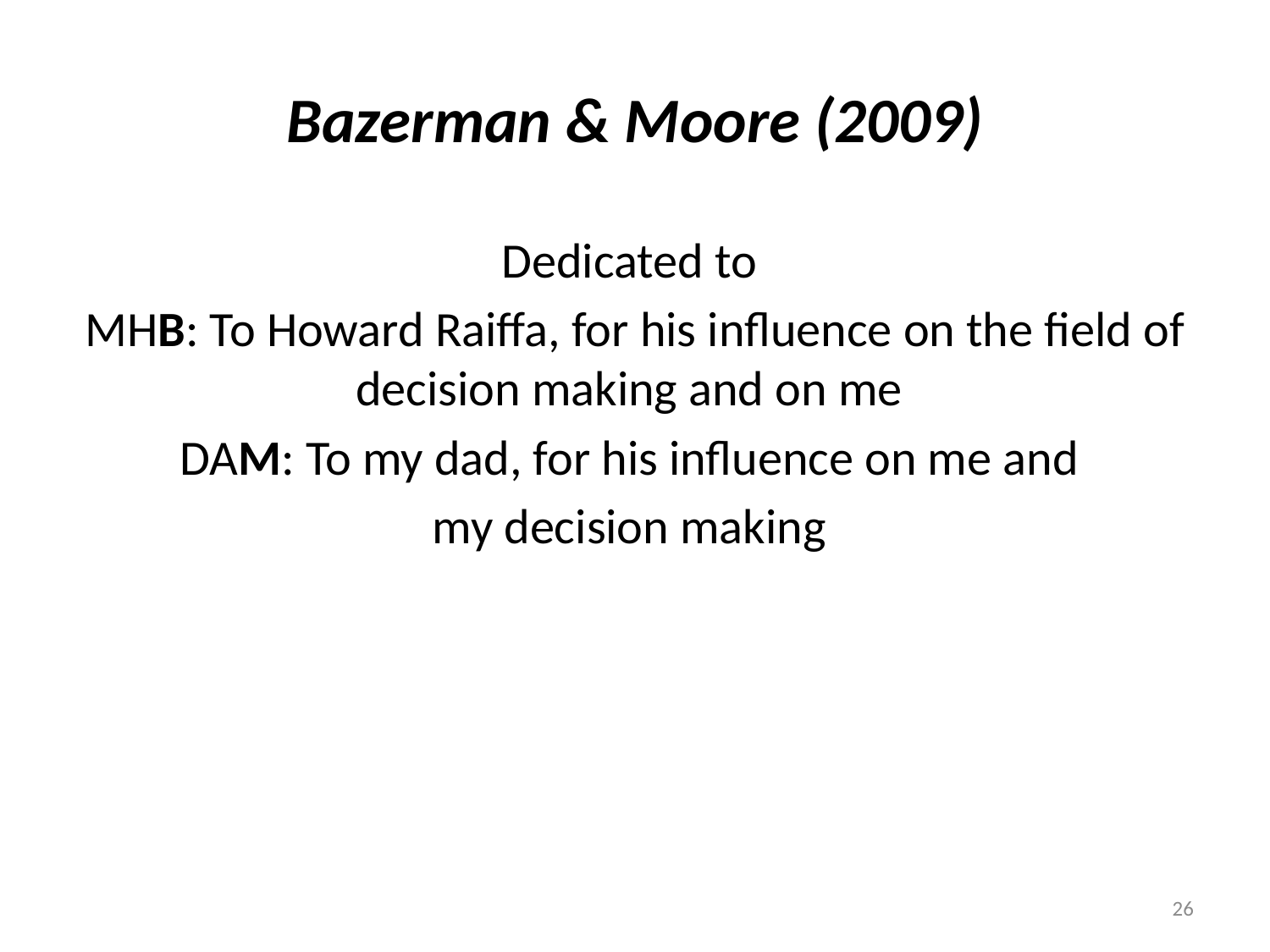

# Bazerman & Moore (2009)
Dedicated to
MHB: To Howard Raiffa, for his influence on the field of decision making and on me
DAM: To my dad, for his influence on me and
my decision making
26